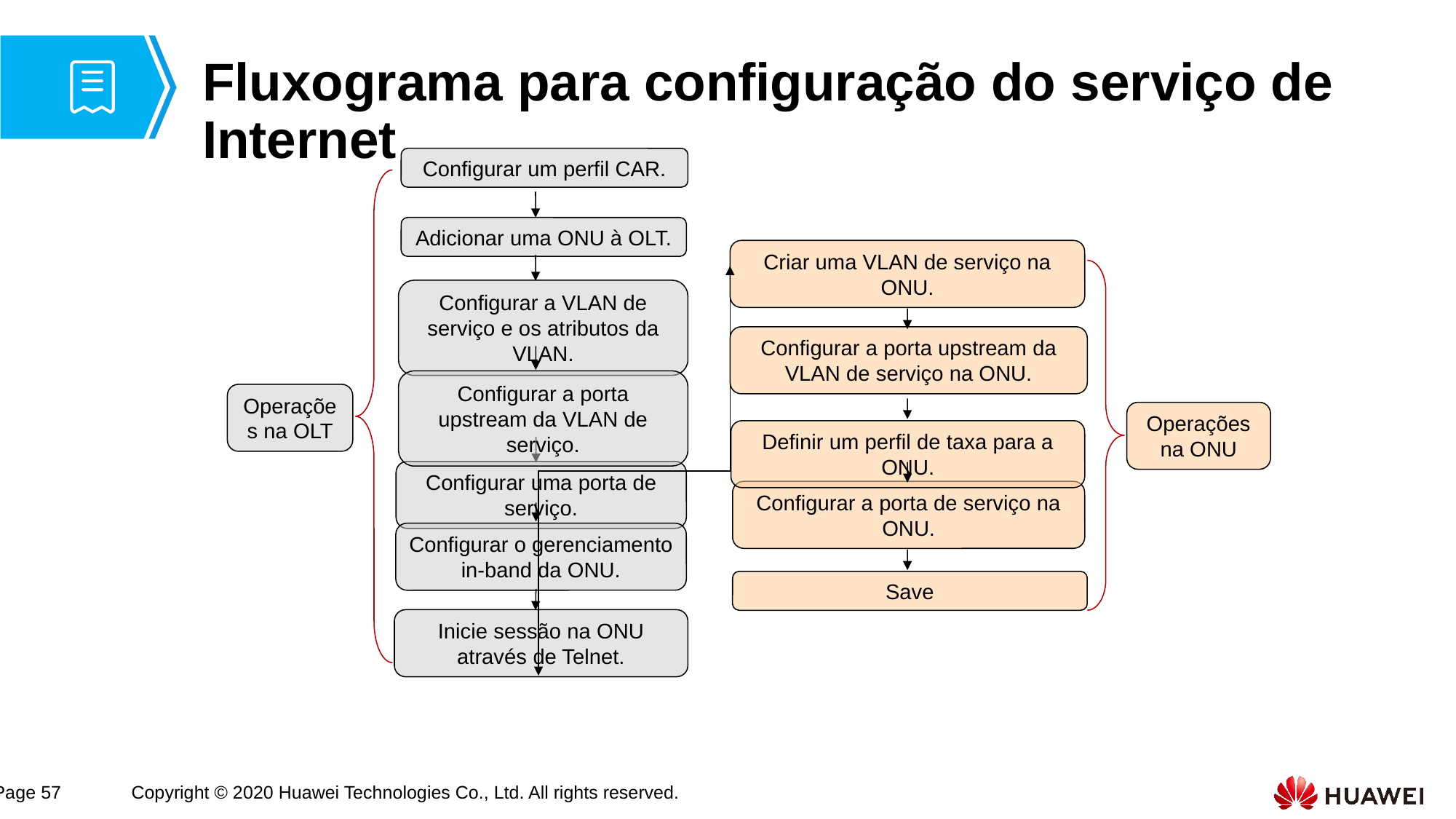

# Fluxograma para configuração do serviço de Internet
Configurar um perfil CAR.
Adicionar uma ONU à OLT.
Criar uma VLAN de serviço na ONU.
Configurar a VLAN de serviço e os atributos da VLAN.

Configurar a porta upstream da VLAN de serviço na ONU.

Configurar a porta upstream da VLAN de serviço.
Operações na OLT

Operações na ONU
Definir um perfil de taxa para a ONU.

Configurar uma porta de serviço.

Configurar a porta de serviço na ONU.

Configurar o gerenciamento in-band da ONU.

Save

Inicie sessão na ONU através de Telnet.